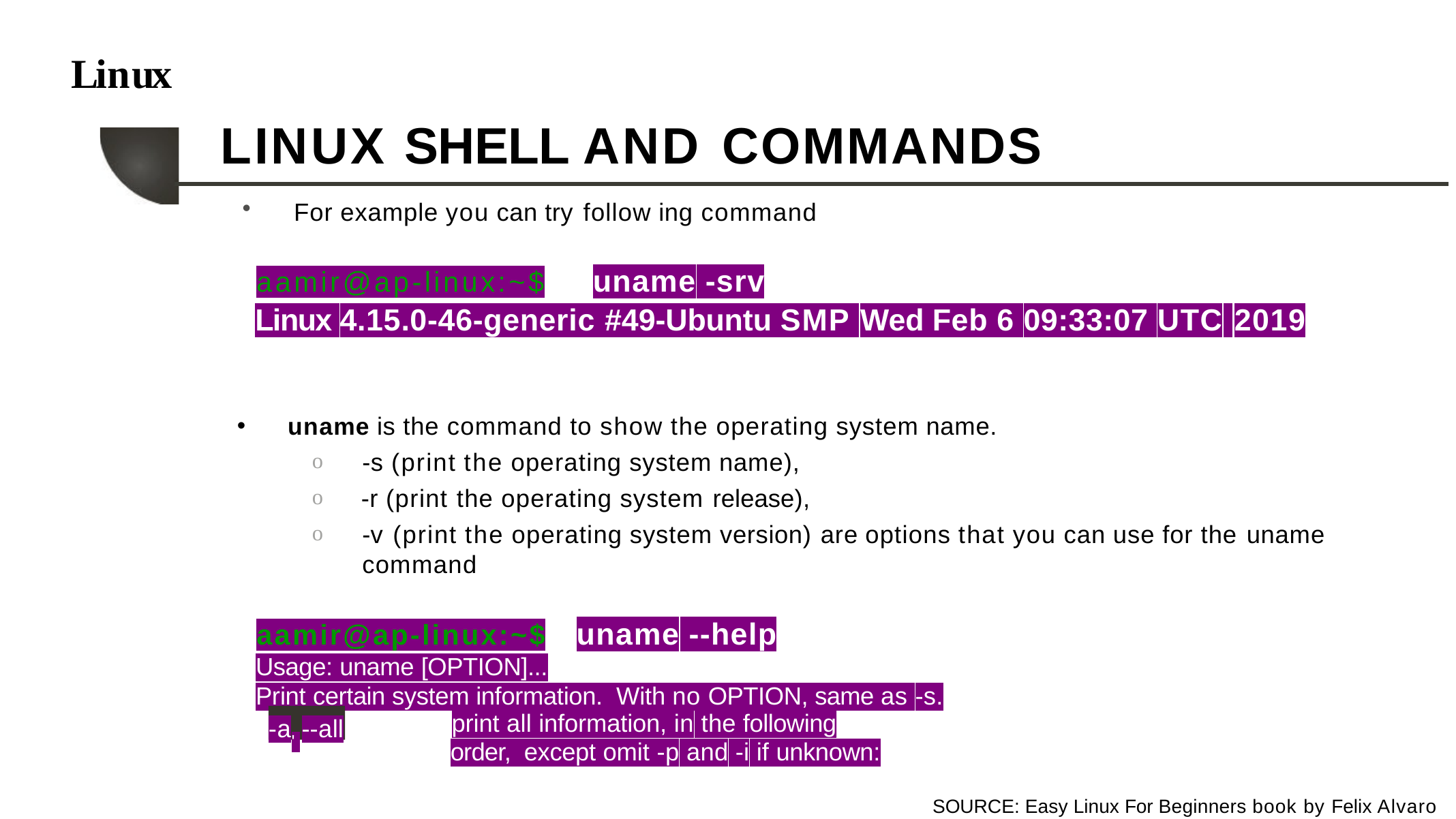

# Linux
LINUX SHELL AND COMMANDS
For example you can try follow ing command

aamir@ap-linux:~$	uname -srv
Linux 4.15.0-46-generic #49-Ubuntu SMP Wed Feb 6 09:33:07 UTC 2019

uname is the command to show the operating system name.
-s (print the operating system name),
-r (print the operating system release),
-v (print the operating system version) are options that you can use for the uname command

aamir@ap-linux:~$	uname --help
Usage: uname [OPTION]...
Print certain system information.  With no OPTION, same as -s.

print all information, in the following order,  except omit -p and -i if unknown:
-a' --all
SOURCE: Easy Linux For Beginners book by Felix Alvaro